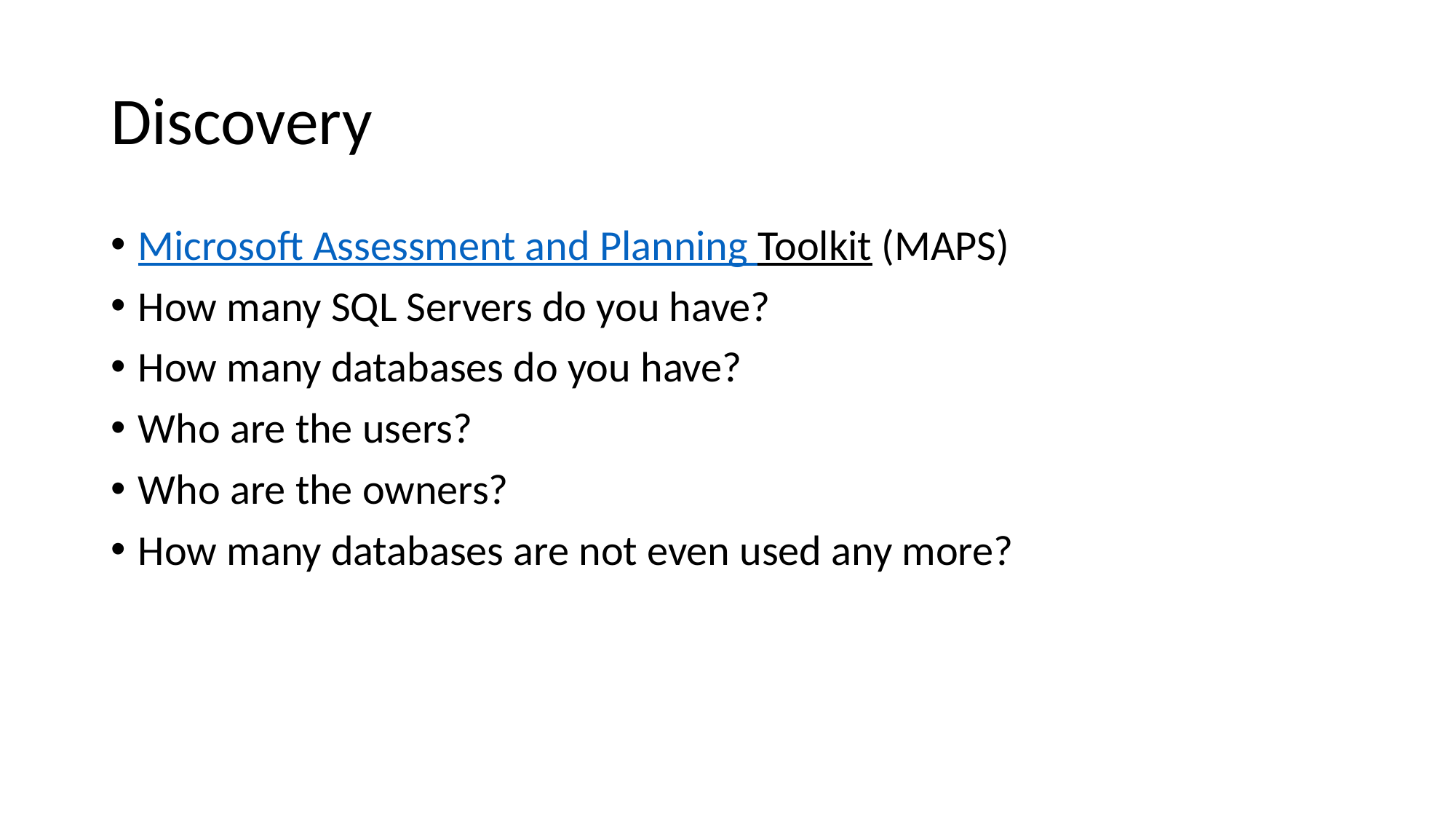

# Discovery
Microsoft Assessment and Planning Toolkit (MAPS)
How many SQL Servers do you have?
How many databases do you have?
Who are the users?
Who are the owners?
How many databases are not even used any more?